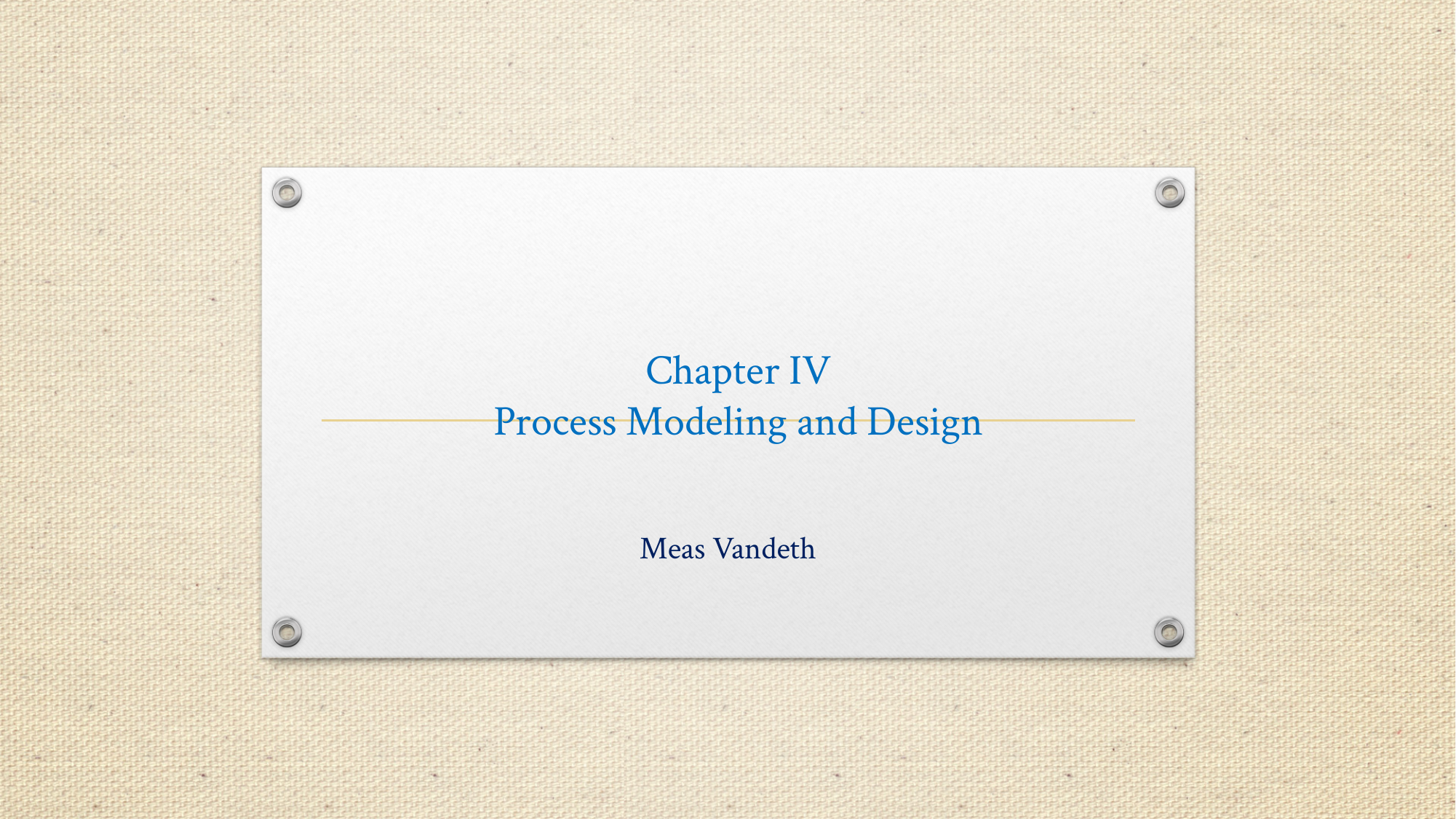

# Chapter IV Process Modeling and Design
Meas Vandeth